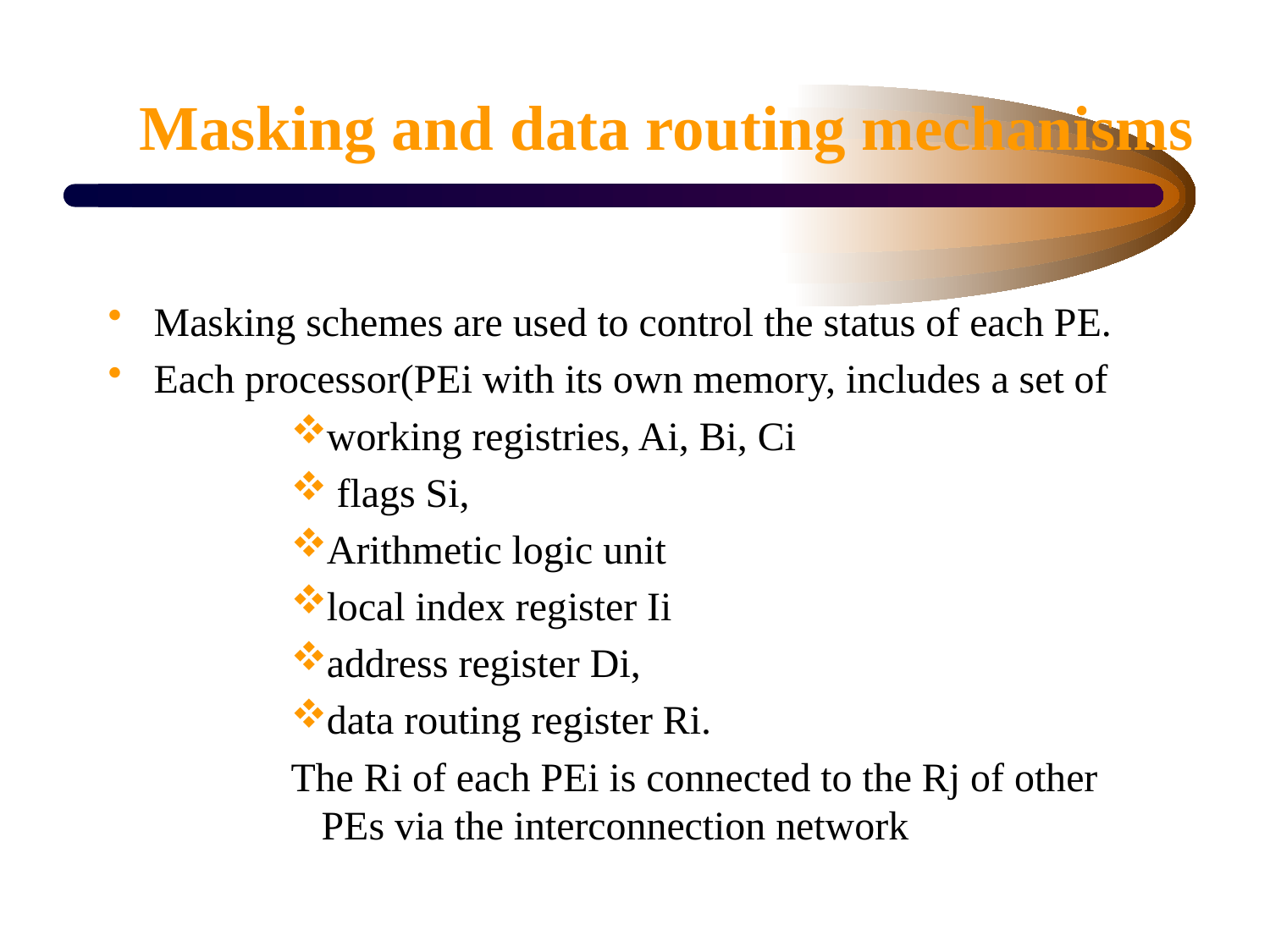

# Masking and data routing mechanisms

Masking schemes are used to control the status of each PE.
Each processor(PEi with its own memory, includes a set of
working registries, Ai, Bi, Ci
 flags Si,
Arithmetic logic unit
local index register Ii
address register Di,
data routing register Ri.
The Ri of each PEi is connected to the Rj of other PEs via the interconnection network